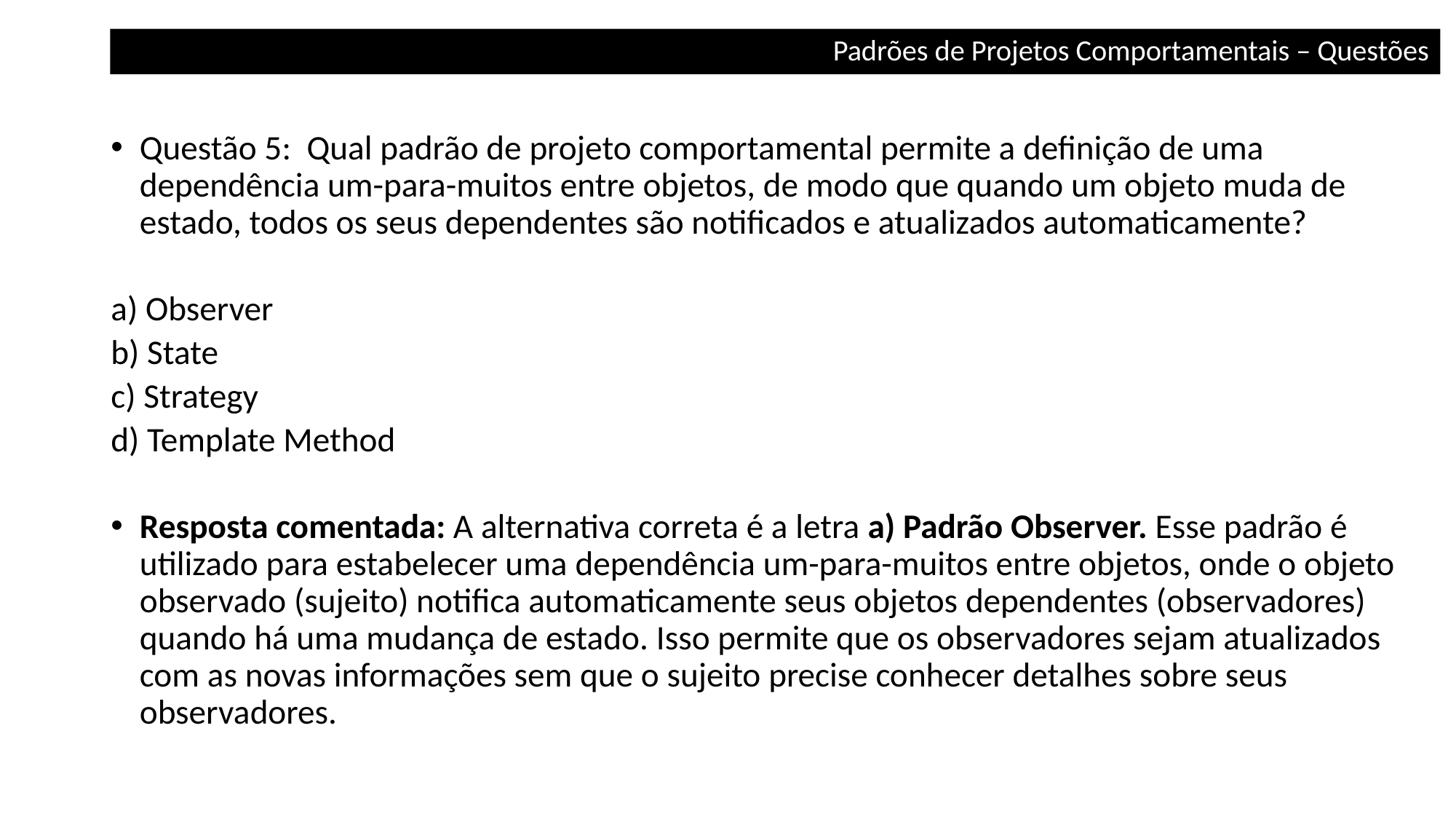

Padrões de Projetos Comportamentais – Questões

Questão 5:  Qual padrão de projeto comportamental permite a definição de uma dependência um-para-muitos entre objetos, de modo que quando um objeto muda de estado, todos os seus dependentes são notificados e atualizados automaticamente?

a) Observer
b) State
c) Strategy
d) Template Method

Resposta comentada: A alternativa correta é a letra a) Padrão Observer. Esse padrão é utilizado para estabelecer uma dependência um-para-muitos entre objetos, onde o objeto observado (sujeito) notifica automaticamente seus objetos dependentes (observadores) quando há uma mudança de estado. Isso permite que os observadores sejam atualizados com as novas informações sem que o sujeito precise conhecer detalhes sobre seus observadores.